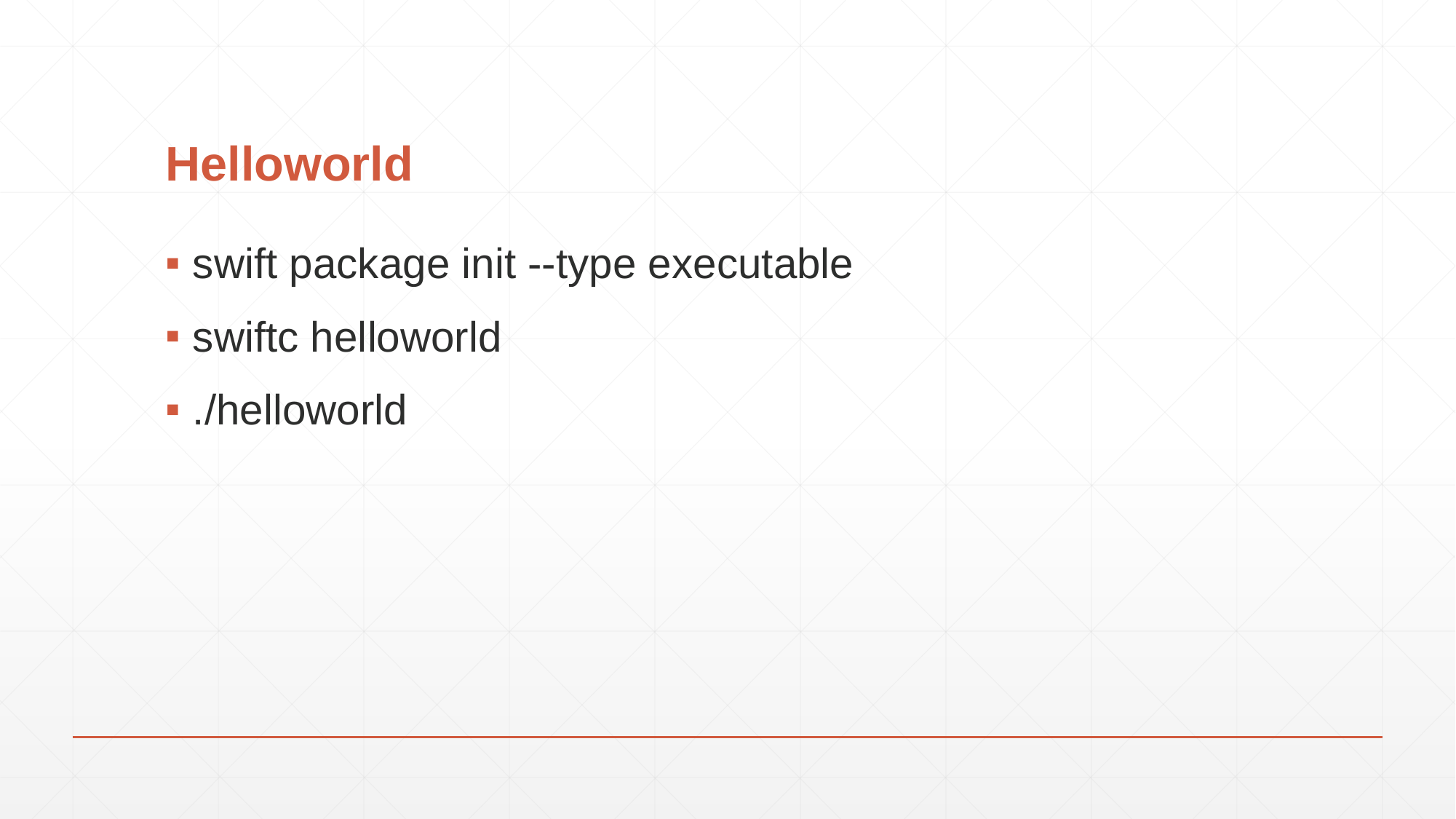

# Helloworld
swift package init --type executable
swiftc helloworld
./helloworld